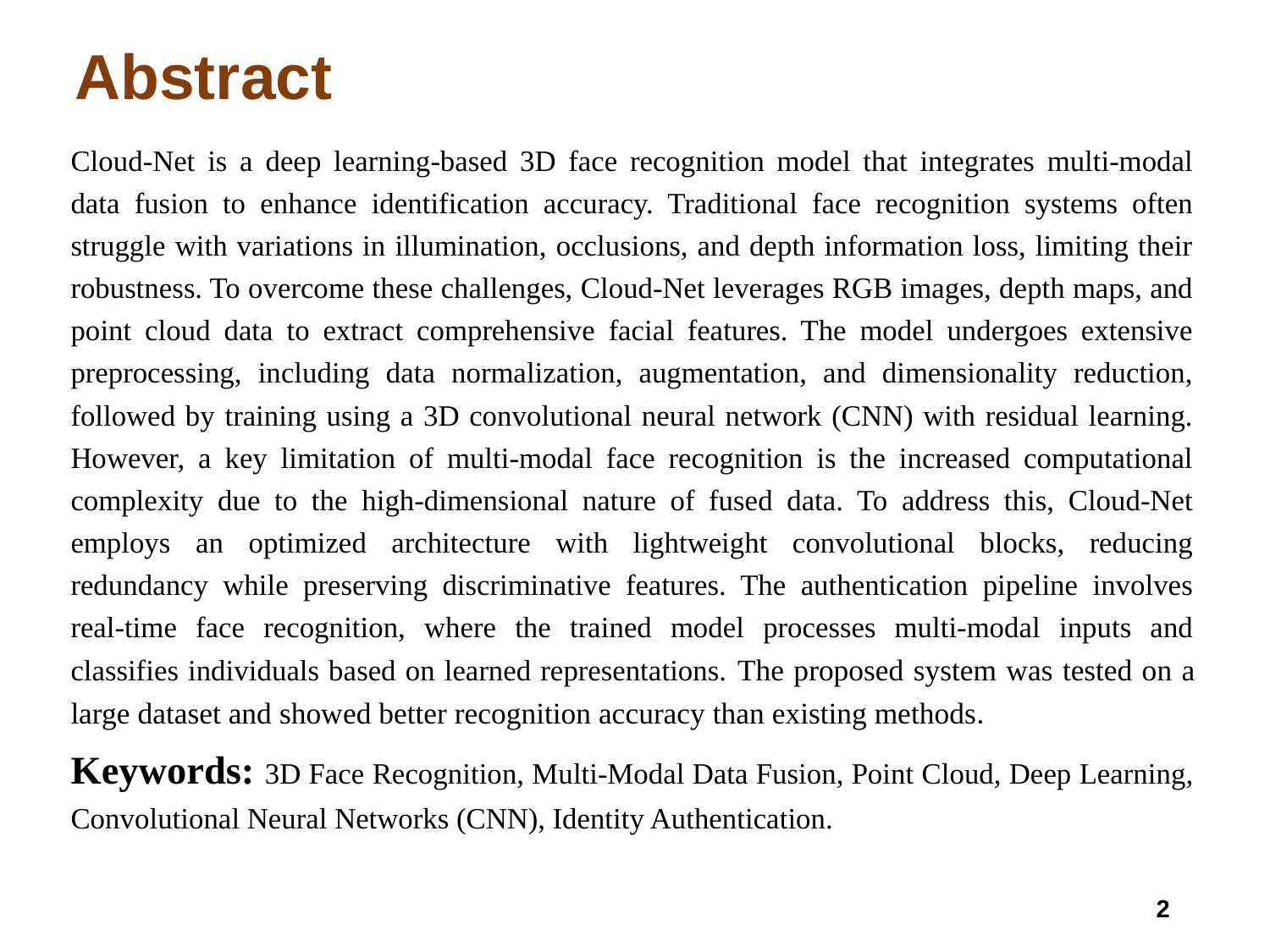

# Abstract
Cloud-Net is a deep learning-based 3D face recognition model that integrates multi-modal data fusion to enhance identification accuracy. Traditional face recognition systems often struggle with variations in illumination, occlusions, and depth information loss, limiting their robustness. To overcome these challenges, Cloud-Net leverages RGB images, depth maps, and point cloud data to extract comprehensive facial features. The model undergoes extensive preprocessing, including data normalization, augmentation, and dimensionality reduction, followed by training using a 3D convolutional neural network (CNN) with residual learning. However, a key limitation of multi-modal face recognition is the increased computational complexity due to the high-dimensional nature of fused data. To address this, Cloud-Net employs an optimized architecture with lightweight convolutional blocks, reducing redundancy while preserving discriminative features. The authentication pipeline involves real-time face recognition, where the trained model processes multi-modal inputs and classifies individuals based on learned representations. The proposed system was tested on a large dataset and showed better recognition accuracy than existing methods.
Keywords: 3D Face Recognition, Multi-Modal Data Fusion, Point Cloud, Deep Learning, Convolutional Neural Networks (CNN), Identity Authentication.
2